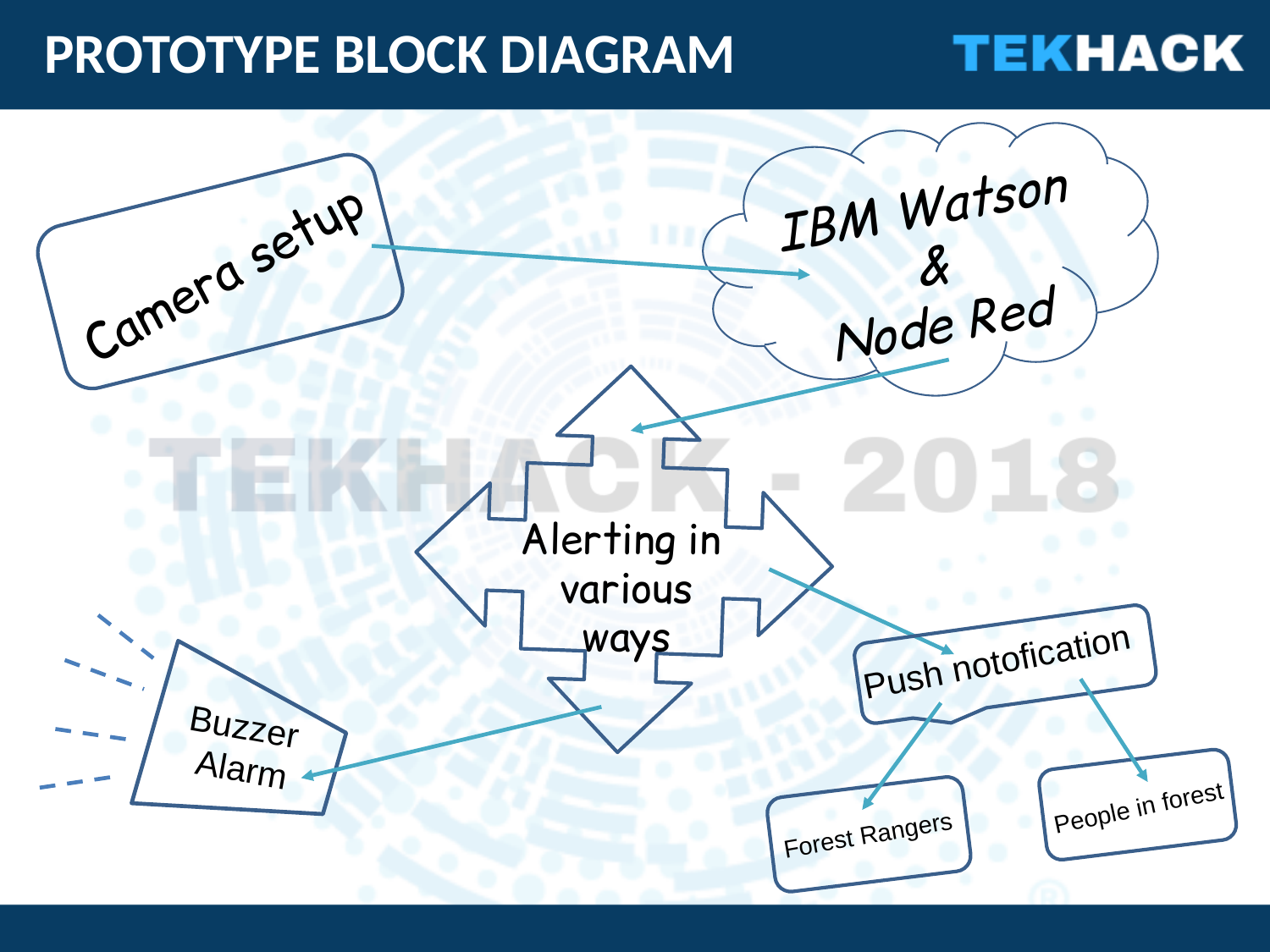

PROTOTYPE BLOCK DIAGRAM

IBM Watson
&
Node Red

Camera setup

Alerting in
various
ways

Push notofication

Buzzer
Alarm

People in forest

Forest Rangers